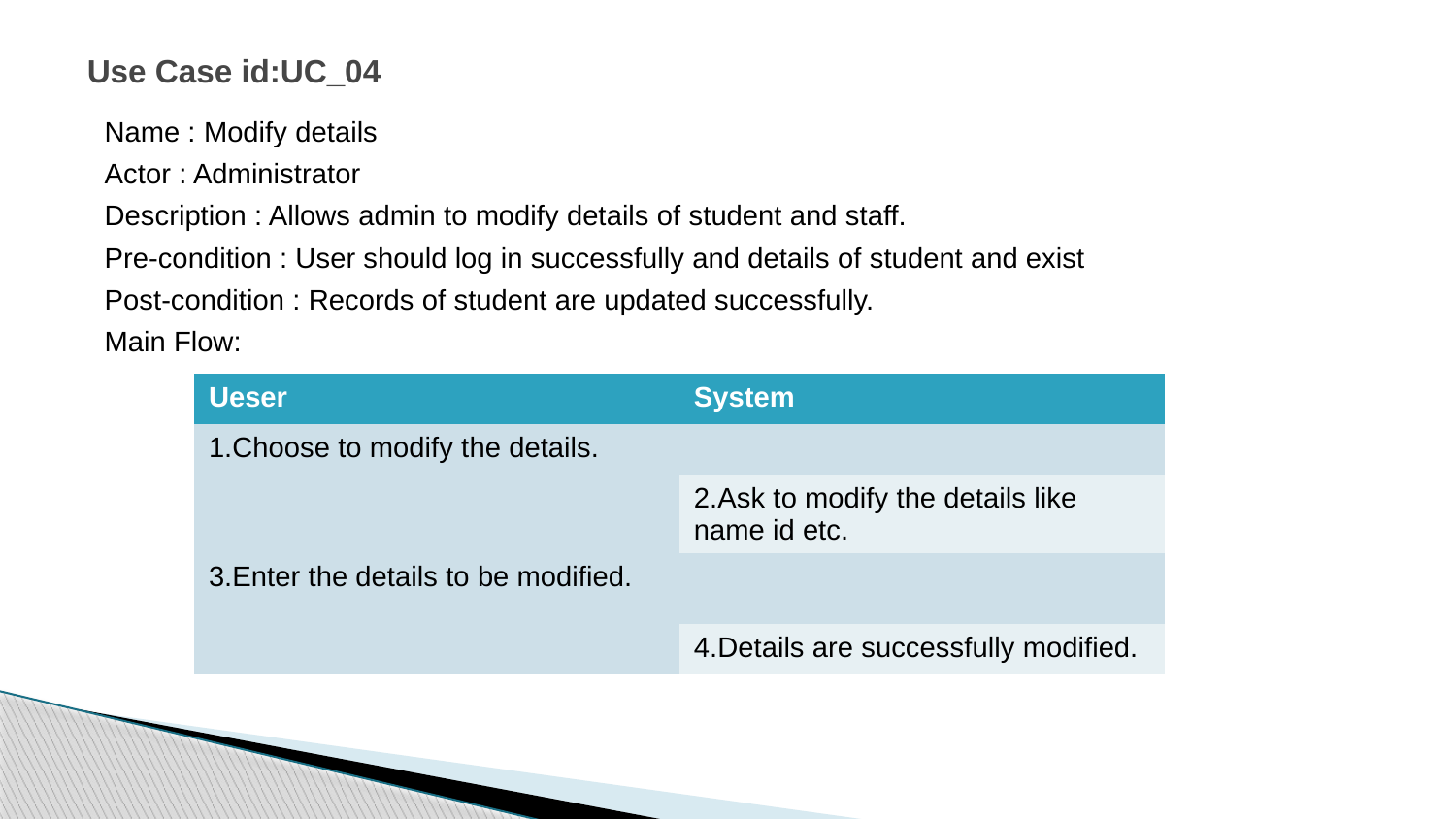

# Use Case id:UC_04
Name : Modify details
Actor : Administrator
Description : Allows admin to modify details of student and staff.
Pre-condition : User should log in successfully and details of student and exist
Post-condition : Records of student are updated successfully.
Main Flow:
| Ueser | System |
| --- | --- |
| 1.Choose to modify the details. |  |
|  | 2.Ask to modify the details like name id etc. |
| 3.Enter the details to be modified. |  |
|  | 4.Details are successfully modified. |